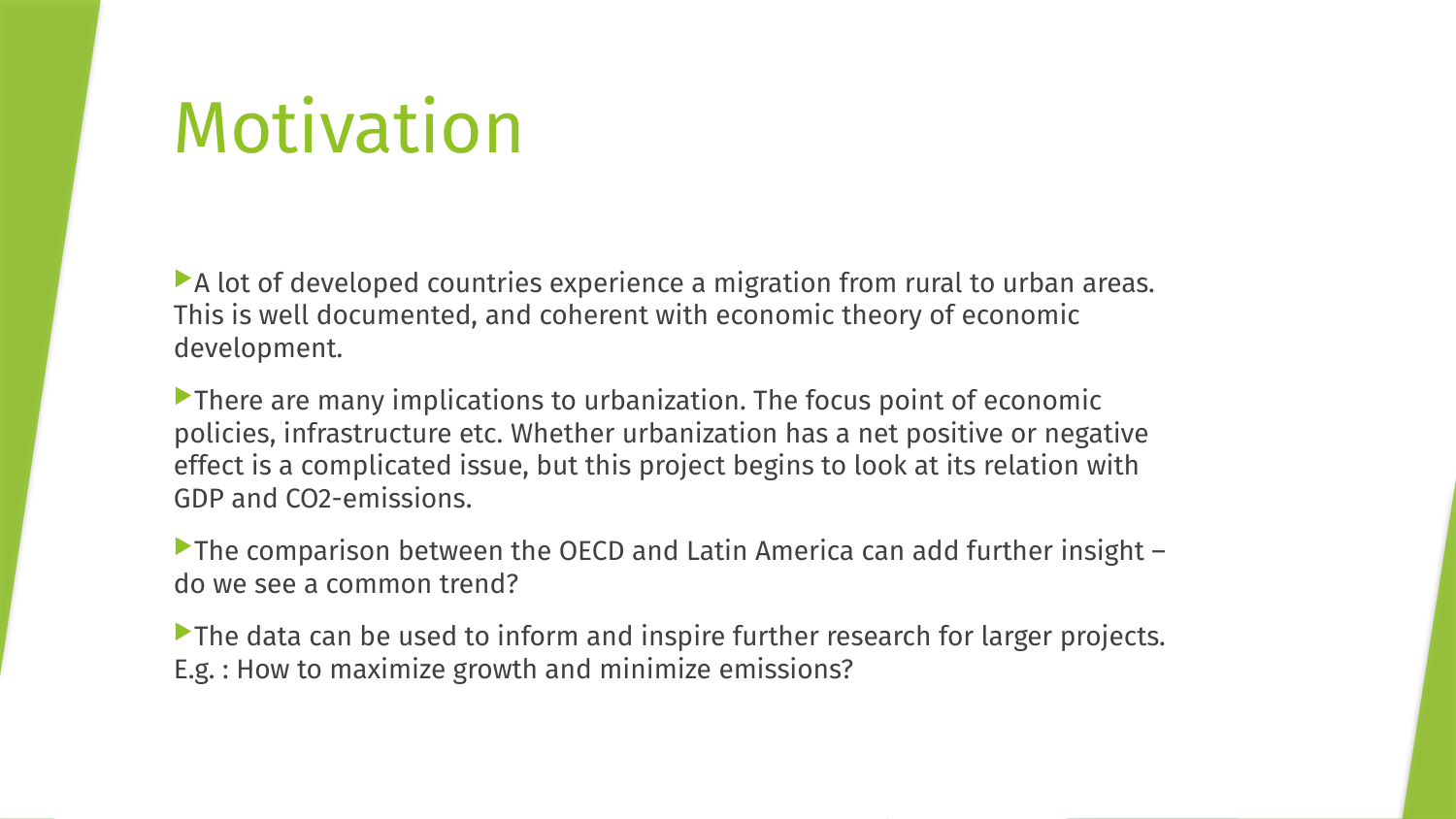

# Motivation
A lot of developed countries experience a migration from rural to urban areas. This is well documented, and coherent with economic theory of economic development.
There are many implications to urbanization. The focus point of economic policies, infrastructure etc. Whether urbanization has a net positive or negative effect is a complicated issue, but this project begins to look at its relation with GDP and CO2-emissions.
The comparison between the OECD and Latin America can add further insight – do we see a common trend?
The data can be used to inform and inspire further research for larger projects. E.g. : How to maximize growth and minimize emissions?